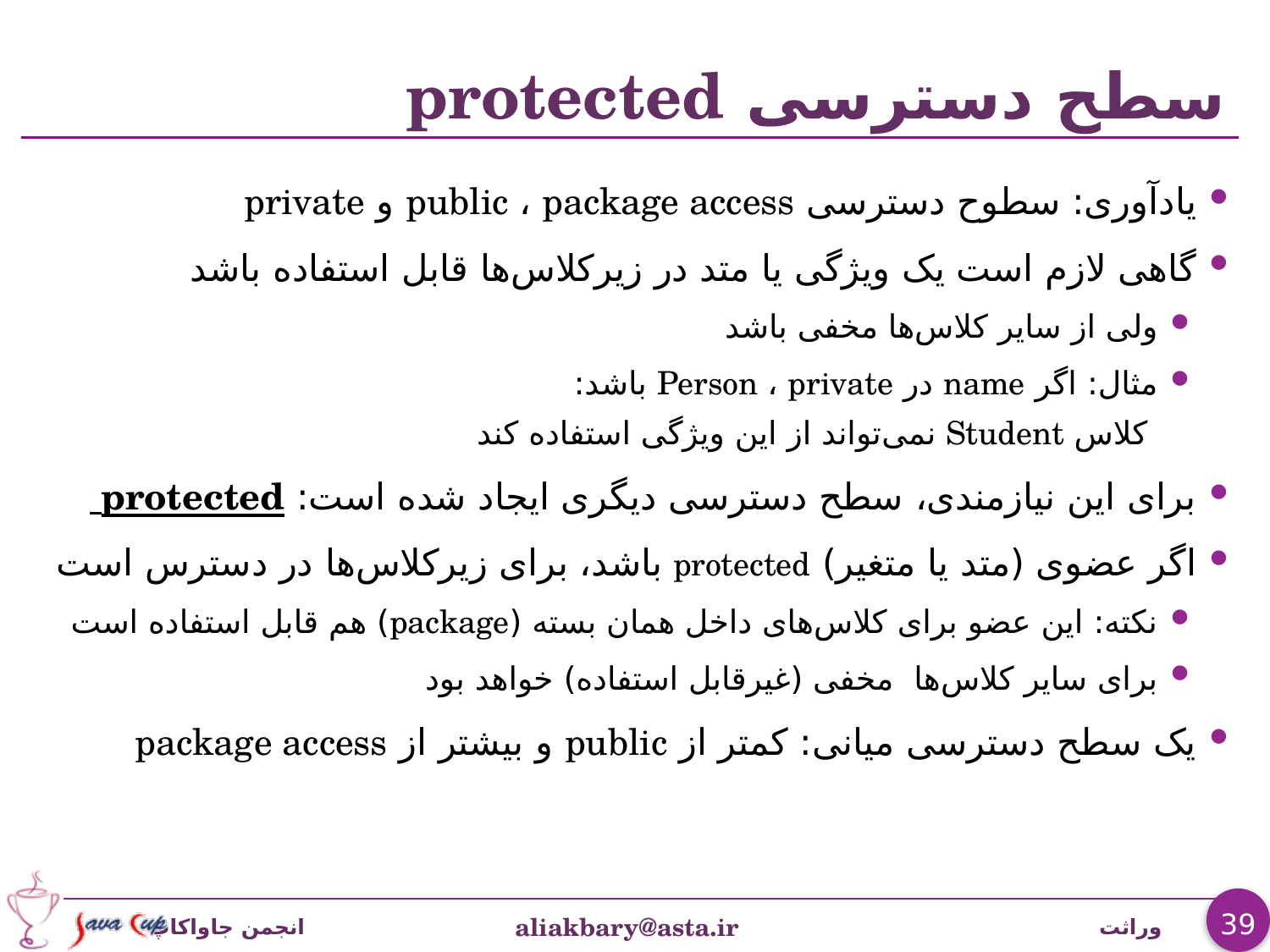

# سطح دسترسی protected
یادآوری: سطوح دسترسی public ، package access و private
گاهی لازم است یک ويژگی یا متد در زیرکلاس‌ها قابل استفاده باشد
ولی از سایر کلاس‌ها مخفی باشد
مثال: اگر name در Person ، private باشد:
 کلاس Student نمی‌تواند از این ويژگی استفاده کند
برای این نیازمندی، سطح دسترسی دیگری ایجاد شده است: protected
اگر عضوی (متد یا متغیر) protected باشد، برای زیرکلاس‌ها در دسترس است
نکته: این عضو برای کلاس‌های داخل همان بسته (package) هم قابل استفاده است
برای سایر کلاس‌ها  مخفی (غیرقابل استفاده) خواهد بود
یک سطح دسترسی میانی: کمتر از public و بیشتر از package access